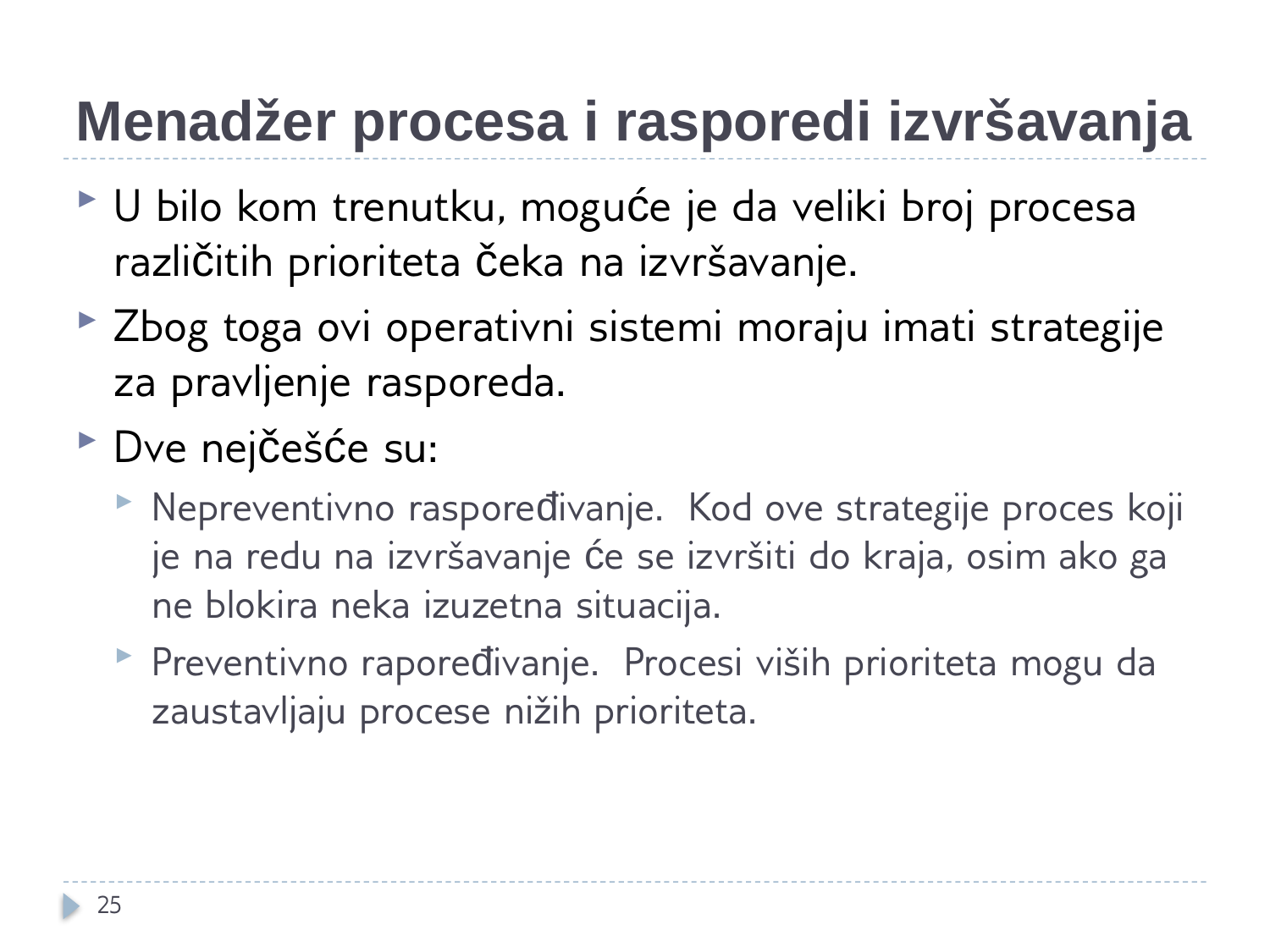

# Menadžer procesa i rasporedi izvršavanja
U bilo kom trenutku, moguće je da veliki broj procesa različitih prioriteta čeka na izvršavanje.
Zbog toga ovi operativni sistemi moraju imati strategije za pravljenje rasporeda.
Dve nejčešće su:
Nepreventivno raspoređivanje.  Kod ove strategije proces koji je na redu na izvršavanje će se izvršiti do kraja, osim ako ga ne blokira neka izuzetna situacija.
Preventivno rapoređivanje.  Procesi viših prioriteta mogu da zaustavljaju procese nižih prioriteta.
25